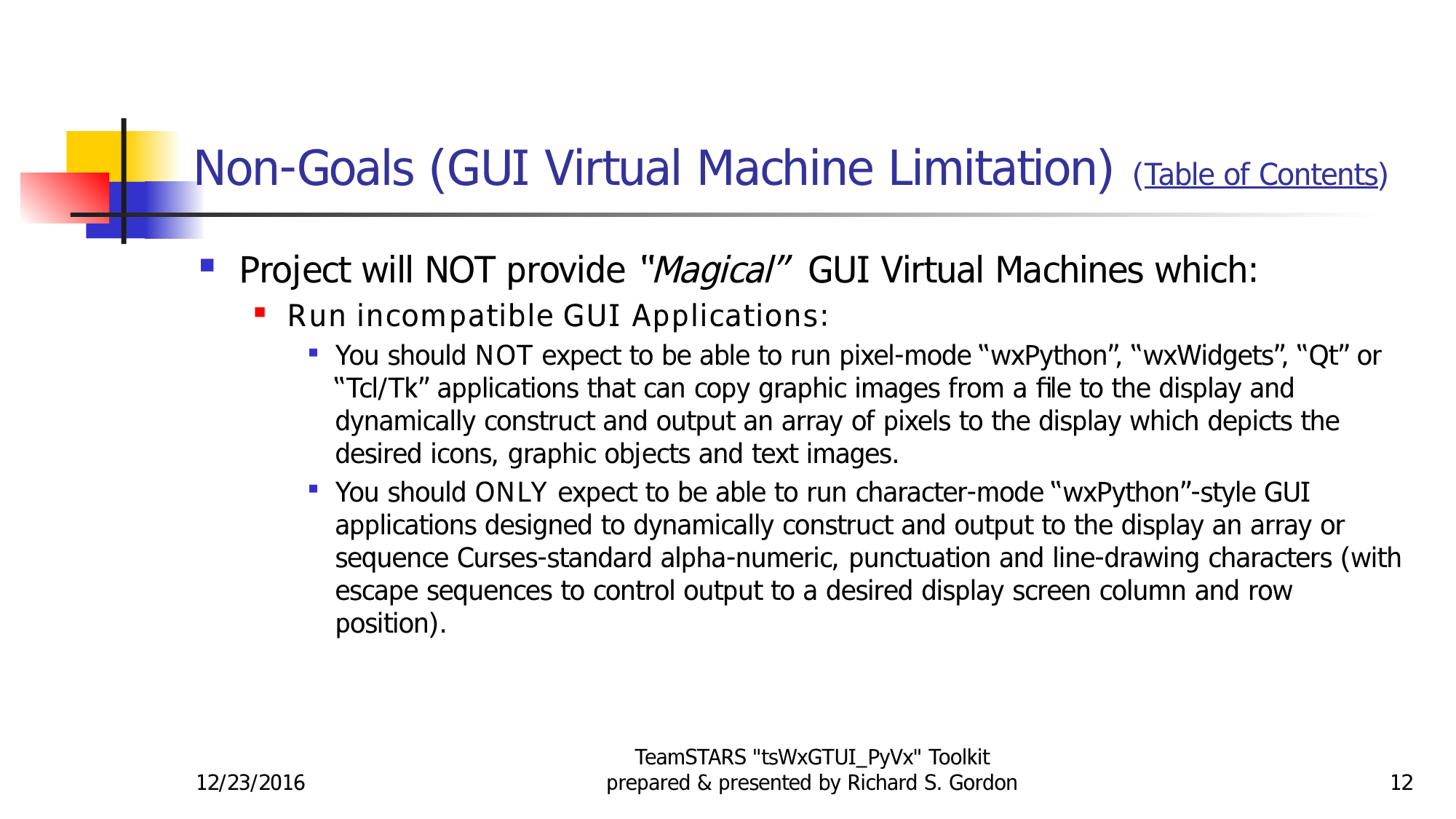

# Non-Goals (GUI Virtual Machine Limitation) (Table of Contents)
Project will NOT provide “Magical”  GUI Virtual Machines which:
Run incompatible GUI Applications:
You should NOT expect to be able to run pixel-mode “wxPython”, “wxWidgets”, “Qt” or “Tcl/Tk” applications that can copy graphic images from a file to the display and dynamically construct and output an array of pixels to the display which depicts the desired icons, graphic objects and text images.
You should ONLY expect to be able to run character-mode “wxPython”-style GUI applications designed to dynamically construct and output to the display an array or sequence Curses-standard alpha-numeric, punctuation and line-drawing characters (with escape sequences to control output to a desired display screen column and row position).
12/23/2016
TeamSTARS "tsWxGTUI_PyVx" Toolkit prepared & presented by Richard S. Gordon
12